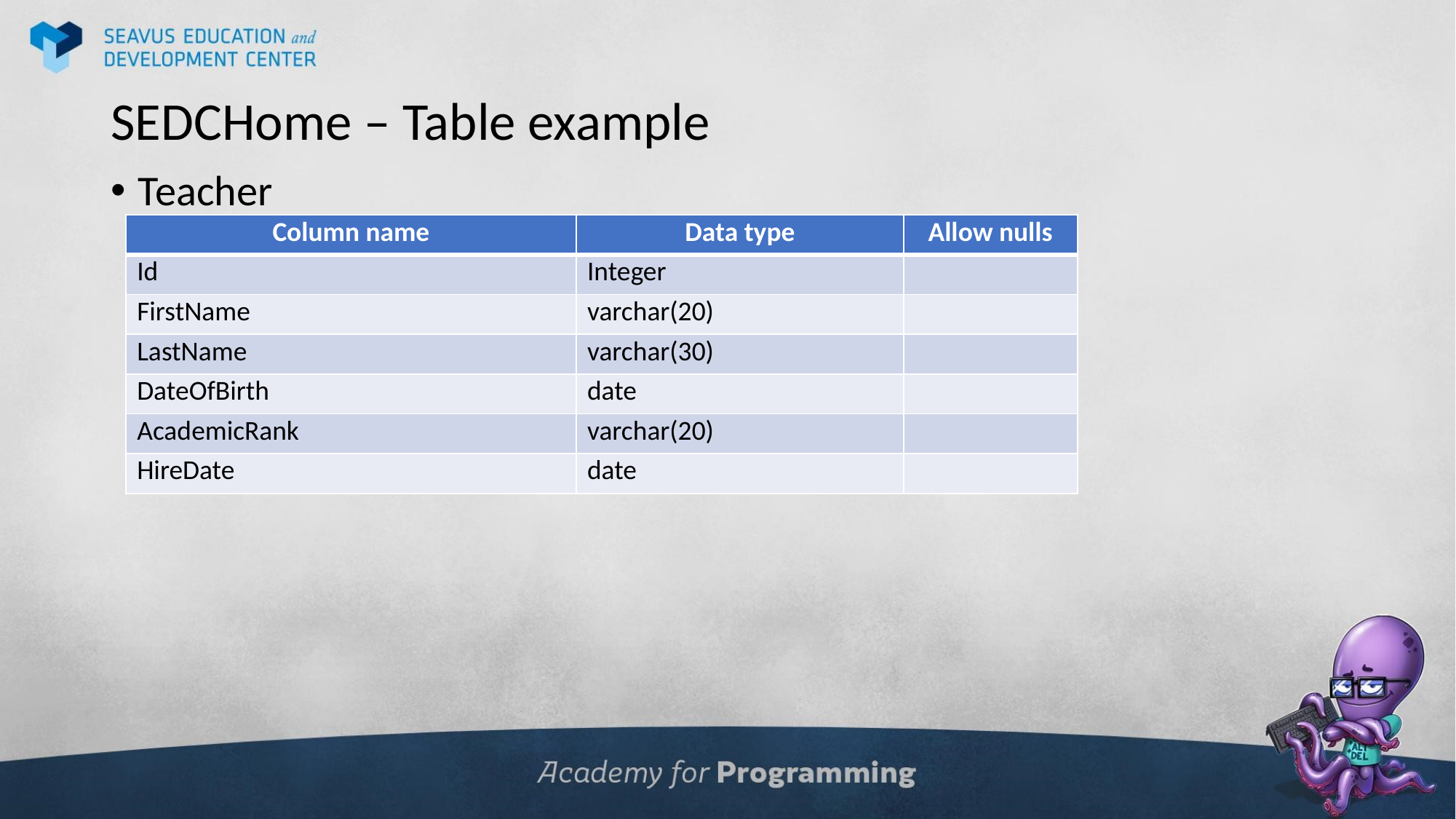

# SEDCHome – Table example
Teacher

| Column name | Data type | Allow nulls |
| --- | --- | --- |
| Id | Integer |  |
| FirstName | varchar(20) |  |
| LastName | varchar(30) |  |
| DateOfBirth | date |  |
| AcademicRank | varchar(20) |  |
| HireDate | date |  |